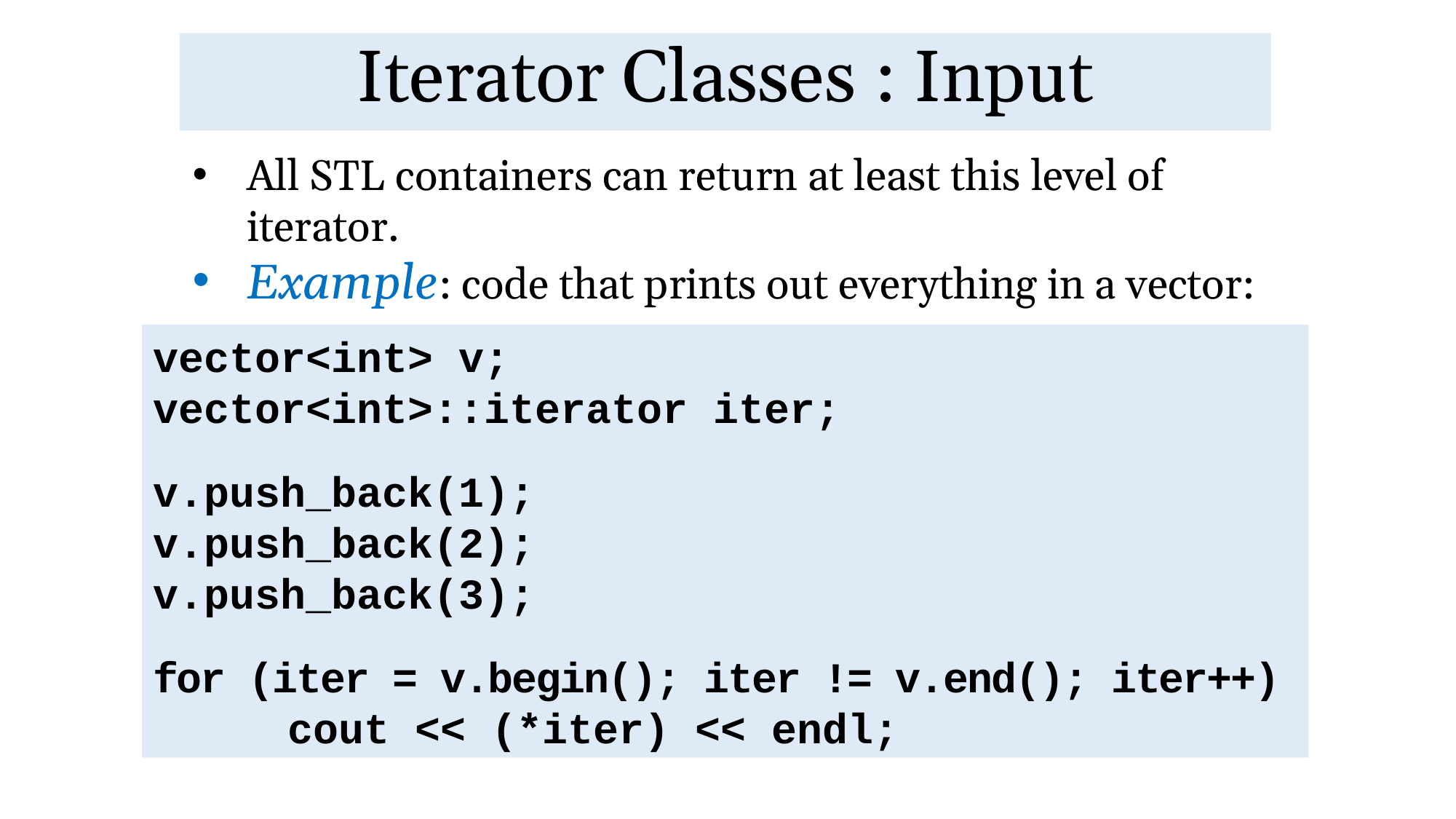

Iterator Classes : Input
All STL containers can return at least this level of iterator.
Example: code that prints out everything in a vector:

vector<int> v;
vector<int>::iterator iter;

v.push_back(1);
v.push_back(2);
v.push_back(3);

for (iter = v.begin(); iter != v.end(); iter++)
	 cout << (*iter) << endl;